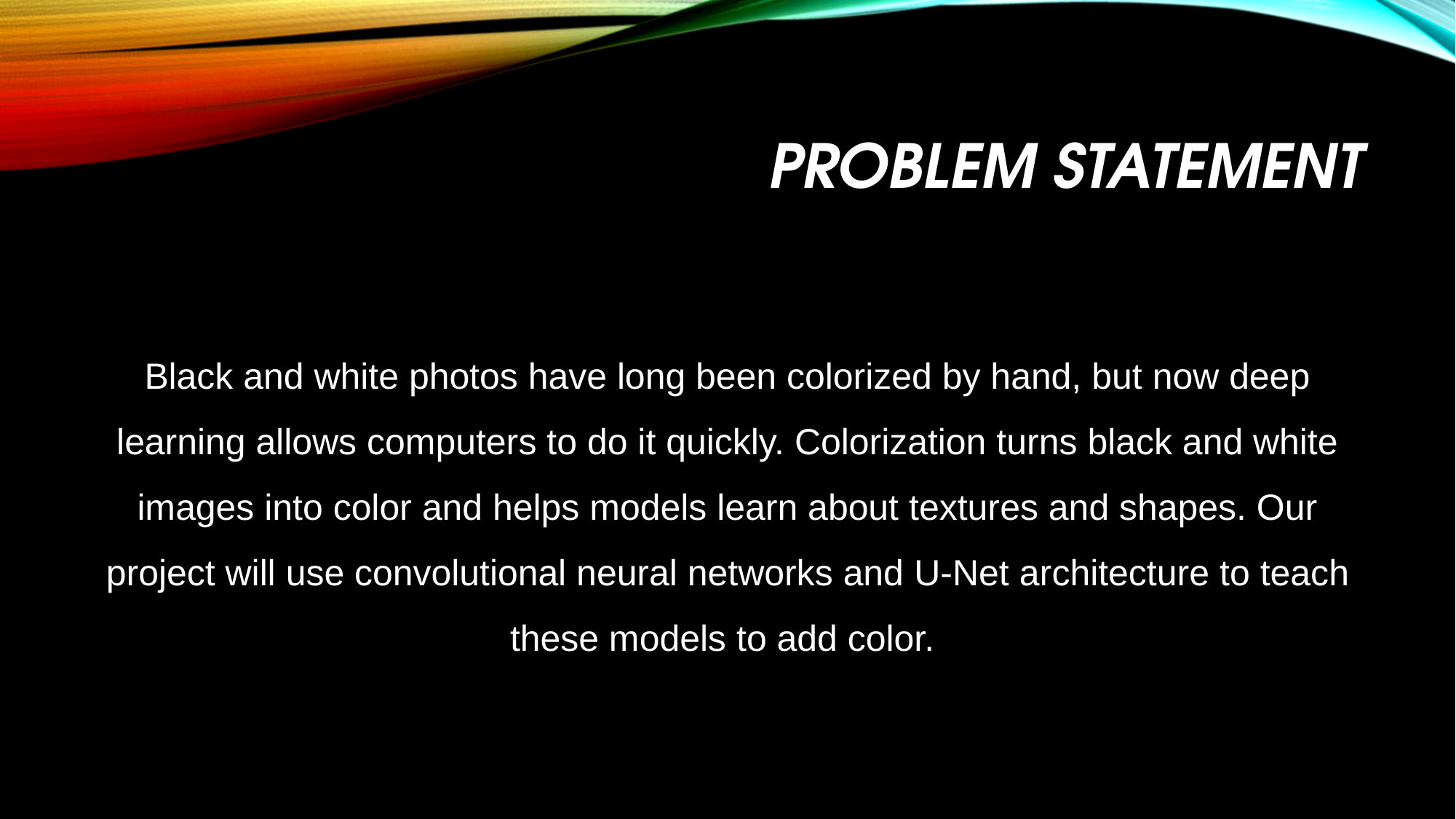

# PROBLEM STATEMENT

Black and white photos have long been colorized by hand, but now deep learning allows computers to do it quickly. Colorization turns black and white images into color and helps models learn about textures and shapes. Our project will use convolutional neural networks and U-Net architecture to teach these models to add color.